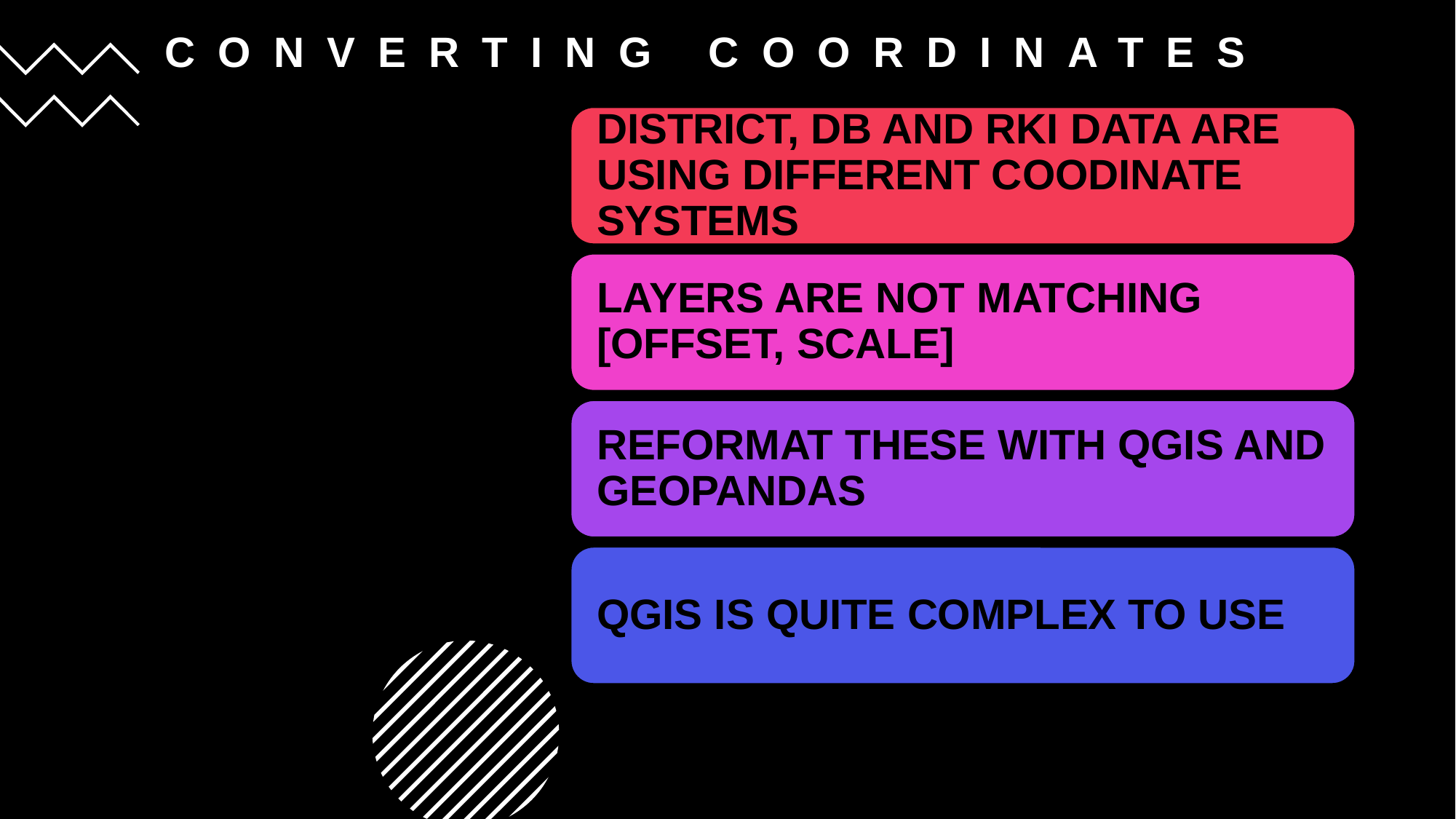

CONVERTING COORDINATES

DISTRICT, DB AND RKI DATA ARE USING DIFFERENT COODINATE SYSTEMS
LAYERS ARE NOT MATCHING [OFFSET, SCALE]
REFORMAT THESE WITH QGIS AND GEOPANDAS
QGIS IS QUITE COMPLEX TO USE

6